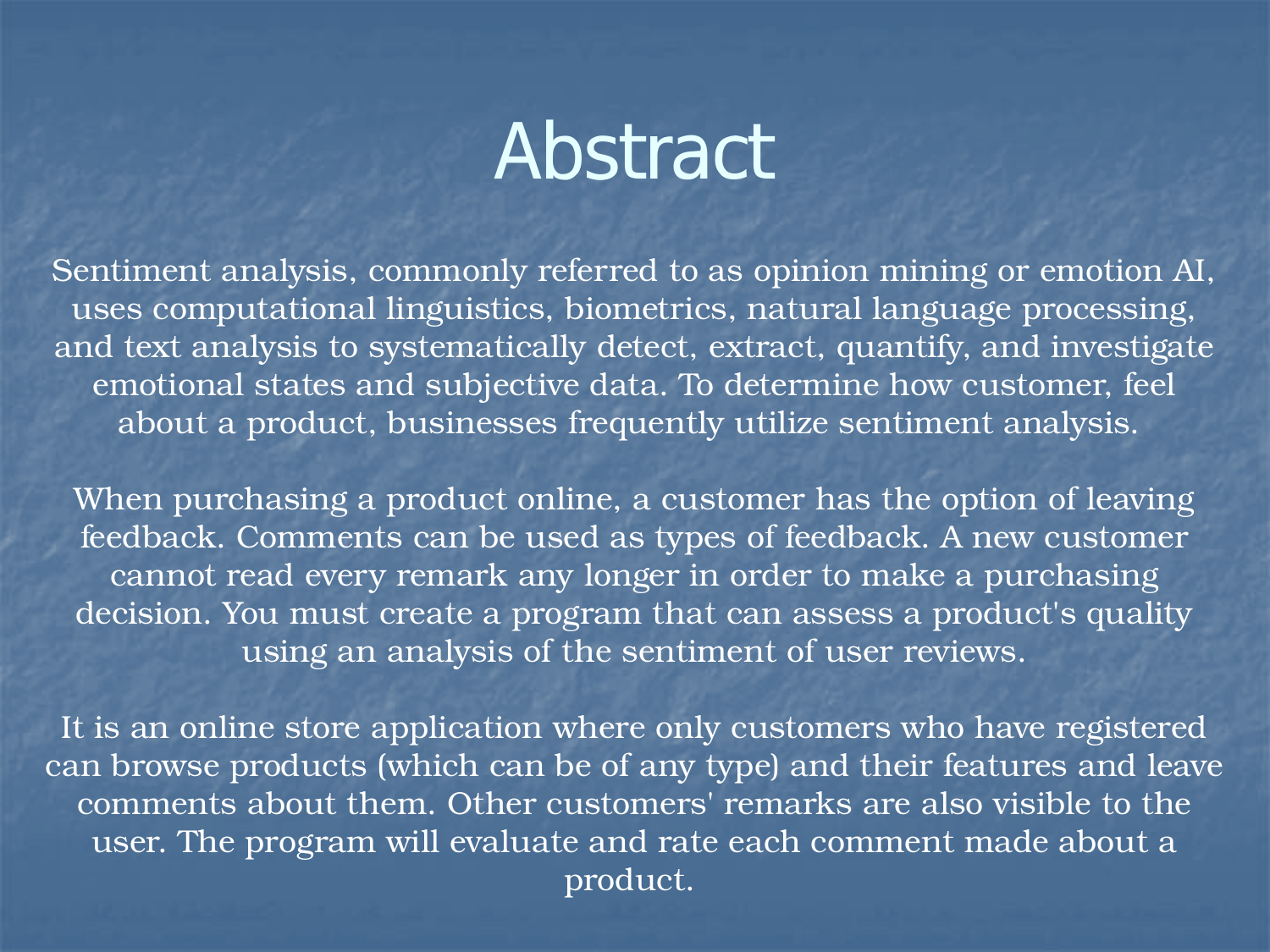

# Abstract
Sentiment analysis, commonly referred to as opinion mining or emotion AI, uses computational linguistics, biometrics, natural language processing, and text analysis to systematically detect, extract, quantify, and investigate emotional states and subjective data. To determine how customer, feel about a product, businesses frequently utilize sentiment analysis.

When purchasing a product online, a customer has the option of leaving feedback. Comments can be used as types of feedback. A new customer cannot read every remark any longer in order to make a purchasing decision. You must create a program that can assess a product's quality using an analysis of the sentiment of user reviews.

It is an online store application where only customers who have registered can browse products (which can be of any type) and their features and leave comments about them. Other customers' remarks are also visible to the user. The program will evaluate and rate each comment made about a product.